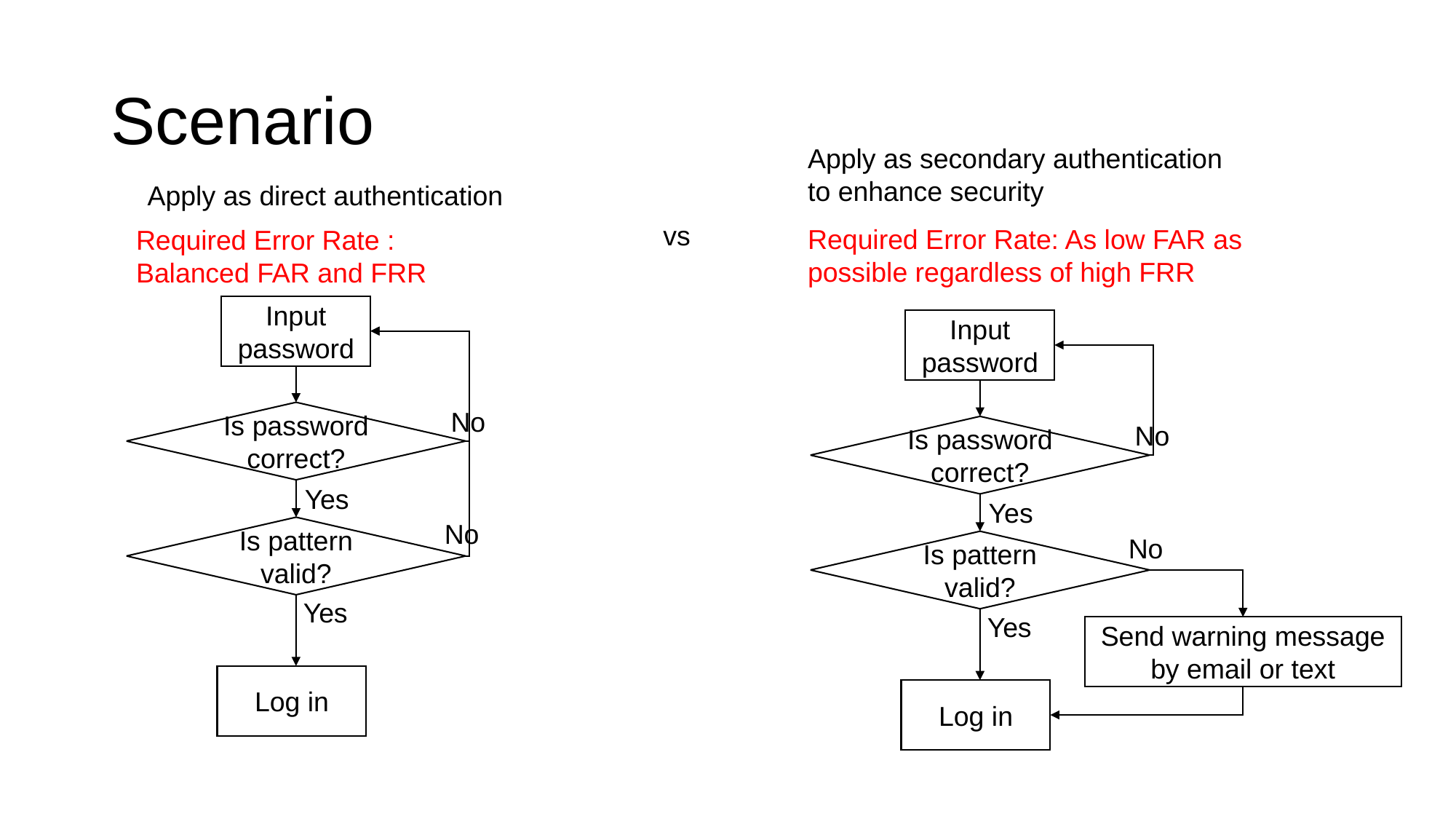

# Scenario
Apply as secondary authentication to enhance security
Apply as direct authentication
vs
Required Error Rate: As low FAR as possible regardless of high FRR
Required Error Rate : Balanced FAR and FRR
Input password
Input password
No
Is password correct?
No
Is password correct?
Yes
Yes
No
Is pattern valid?
No
Is pattern valid?
Yes
Yes
Send warning message by email or text
Log in
Log in